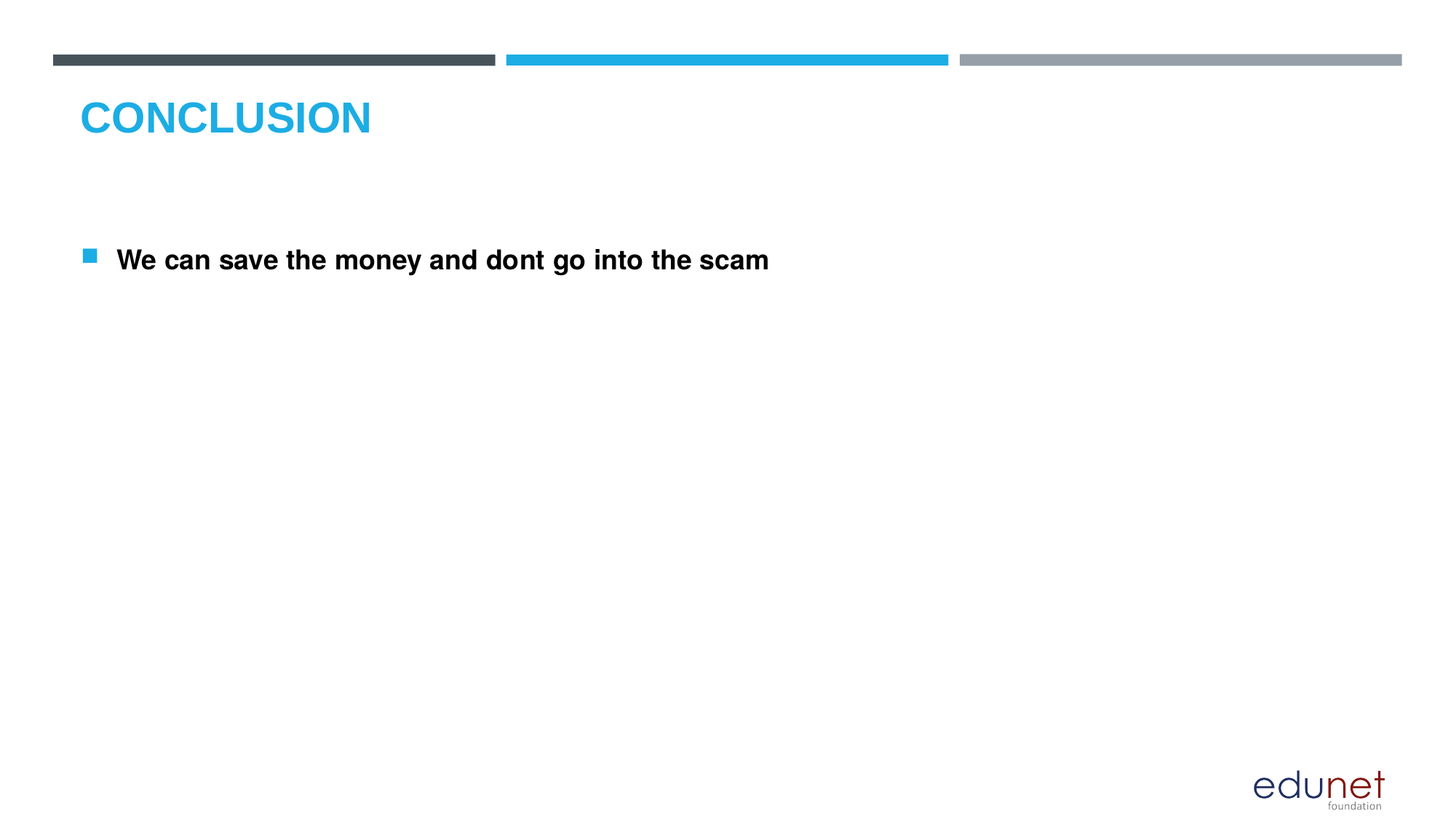

# Conclusion
We can save the money and dont go into the scam